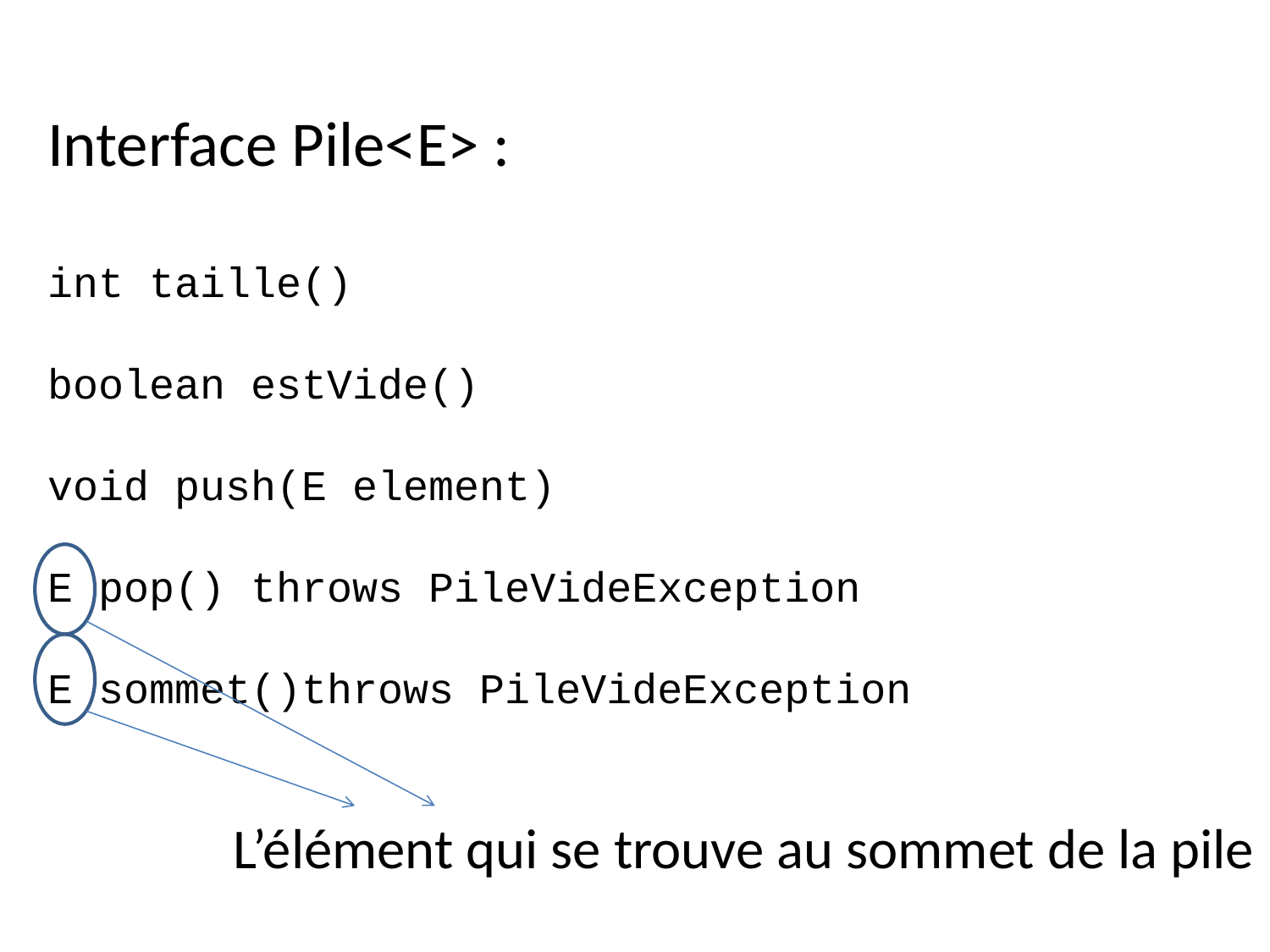

Interface Pile<E> :

int taille()

boolean estVide()

void push(E element)

E pop() throws PileVideException

E sommet()throws PileVideException

L’élément qui se trouve au sommet de la pile